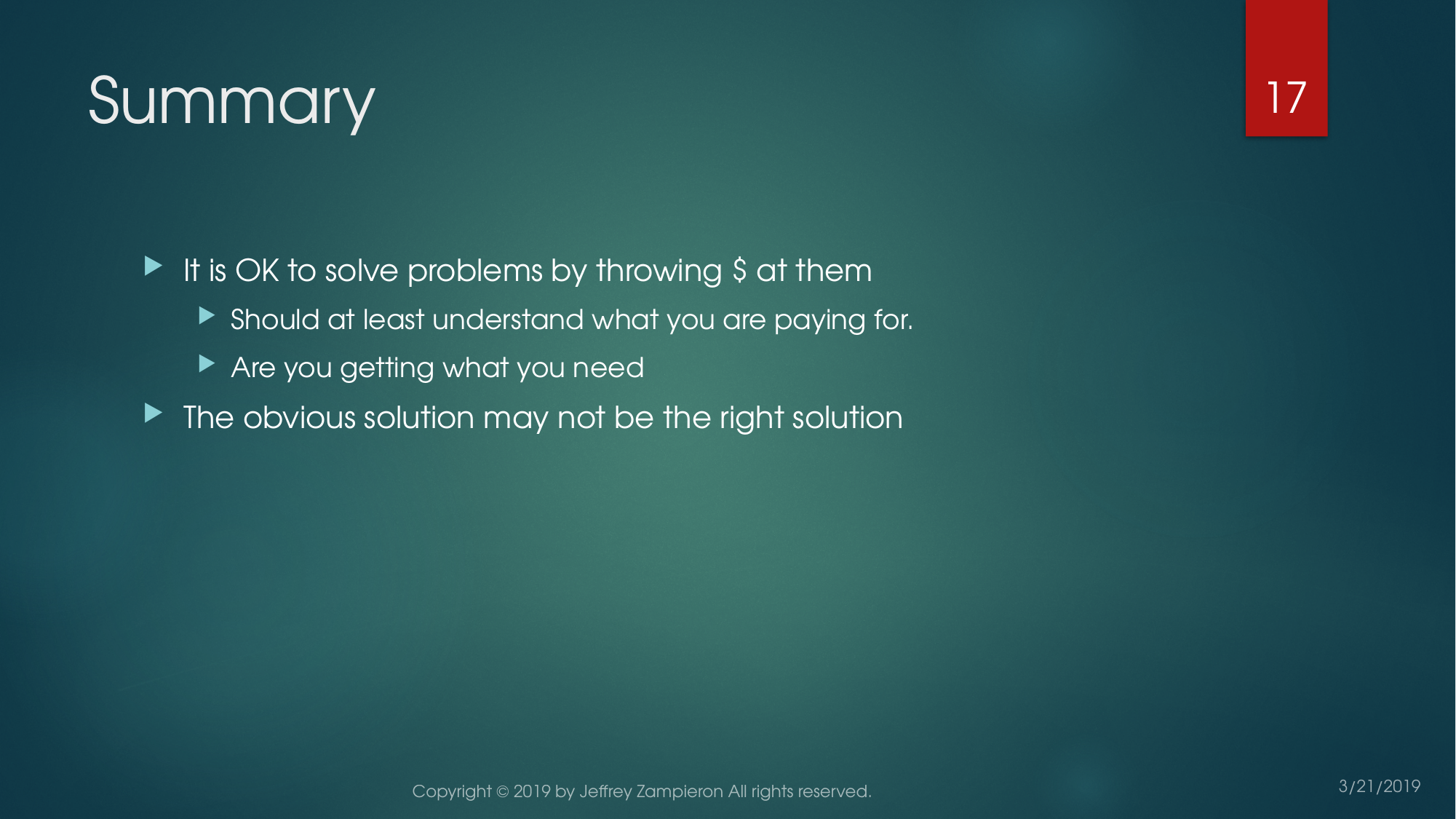

17
# Summary
It is OK to solve problems by throwing $ at them
Should at least understand what you are paying for.
Are you getting what you need
The obvious solution may not be the right solution
Copyright © 2019 by Jeffrey Zampieron All rights reserved.
3/21/2019